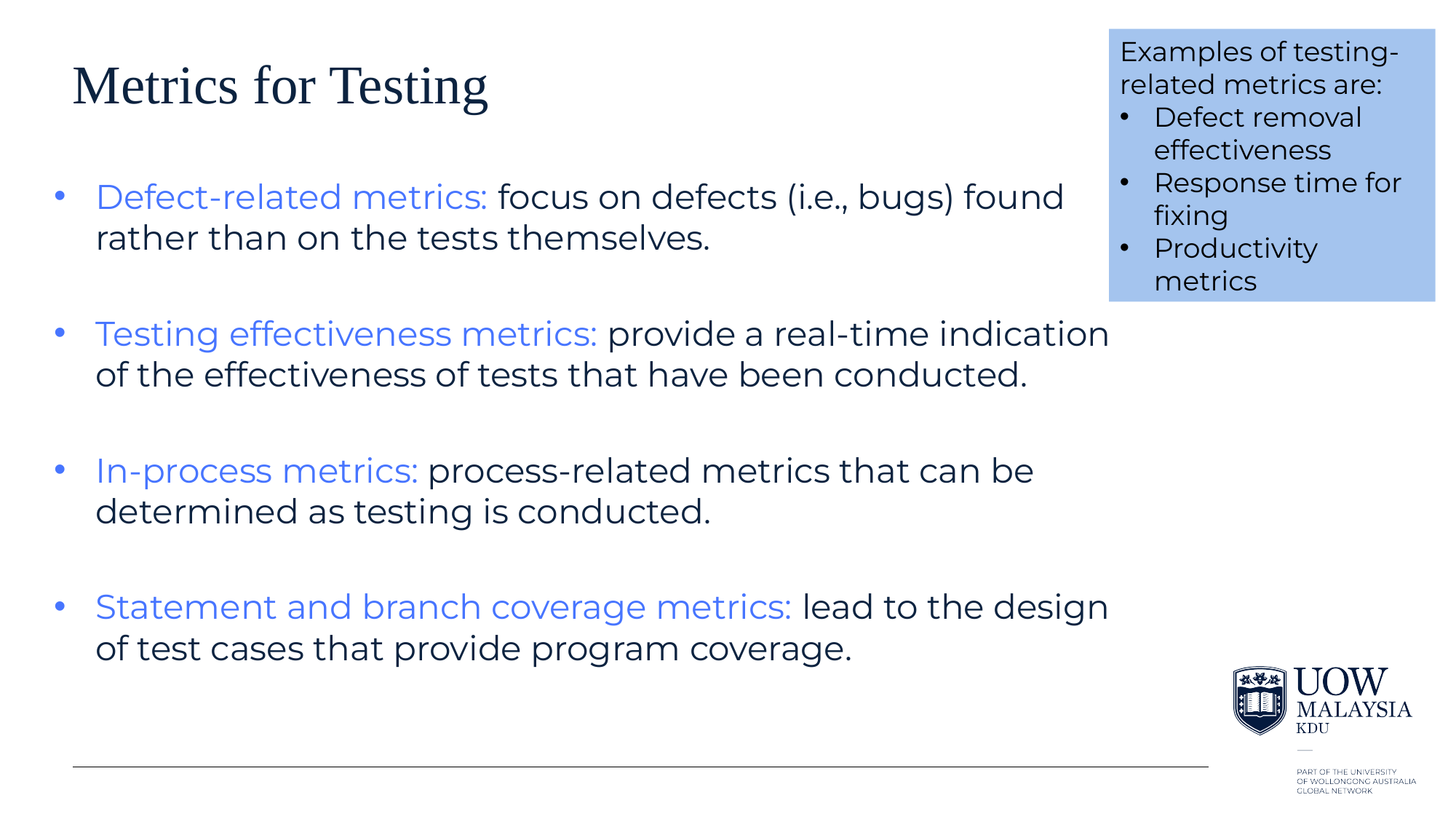

Examples of testing-related metrics are:
Defect removal effectiveness
Response time for fixing
Productivity metrics
# Metrics for Testing
Defect-related metrics: focus on defects (i.e., bugs) found rather than on the tests themselves.

Testing effectiveness metrics: provide a real-time indication of the effectiveness of tests that have been conducted.

In-process metrics: process-related metrics that can be determined as testing is conducted.

Statement and branch coverage metrics: lead to the design of test cases that provide program coverage.